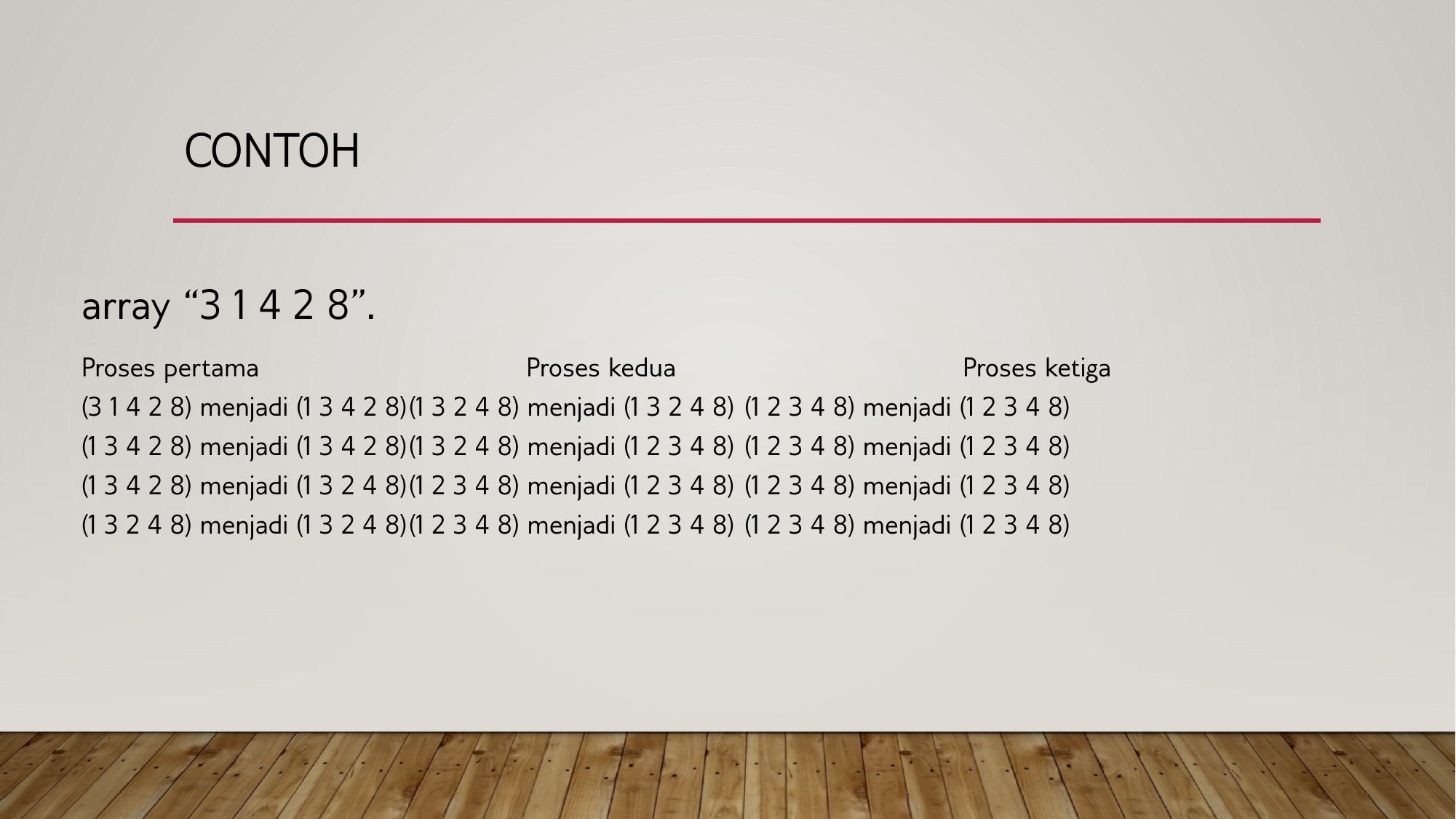

# CONTOH
array “3 1 4 2 8”.
Proses pertama			 Proses kedua			 Proses ketiga
(3 1 4 2 8) menjadi (1 3 4 2 8)	(1 3 2 4 8) menjadi (1 3 2 4 8)	 (1 2 3 4 8) menjadi (1 2 3 4 8)
(1 3 4 2 8) menjadi (1 3 4 2 8)	(1 3 2 4 8) menjadi (1 2 3 4 8)	 (1 2 3 4 8) menjadi (1 2 3 4 8)
(1 3 4 2 8) menjadi (1 3 2 4 8)	(1 2 3 4 8) menjadi (1 2 3 4 8)	 (1 2 3 4 8) menjadi (1 2 3 4 8)
(1 3 2 4 8) menjadi (1 3 2 4 8)	(1 2 3 4 8) menjadi (1 2 3 4 8)	 (1 2 3 4 8) menjadi (1 2 3 4 8)